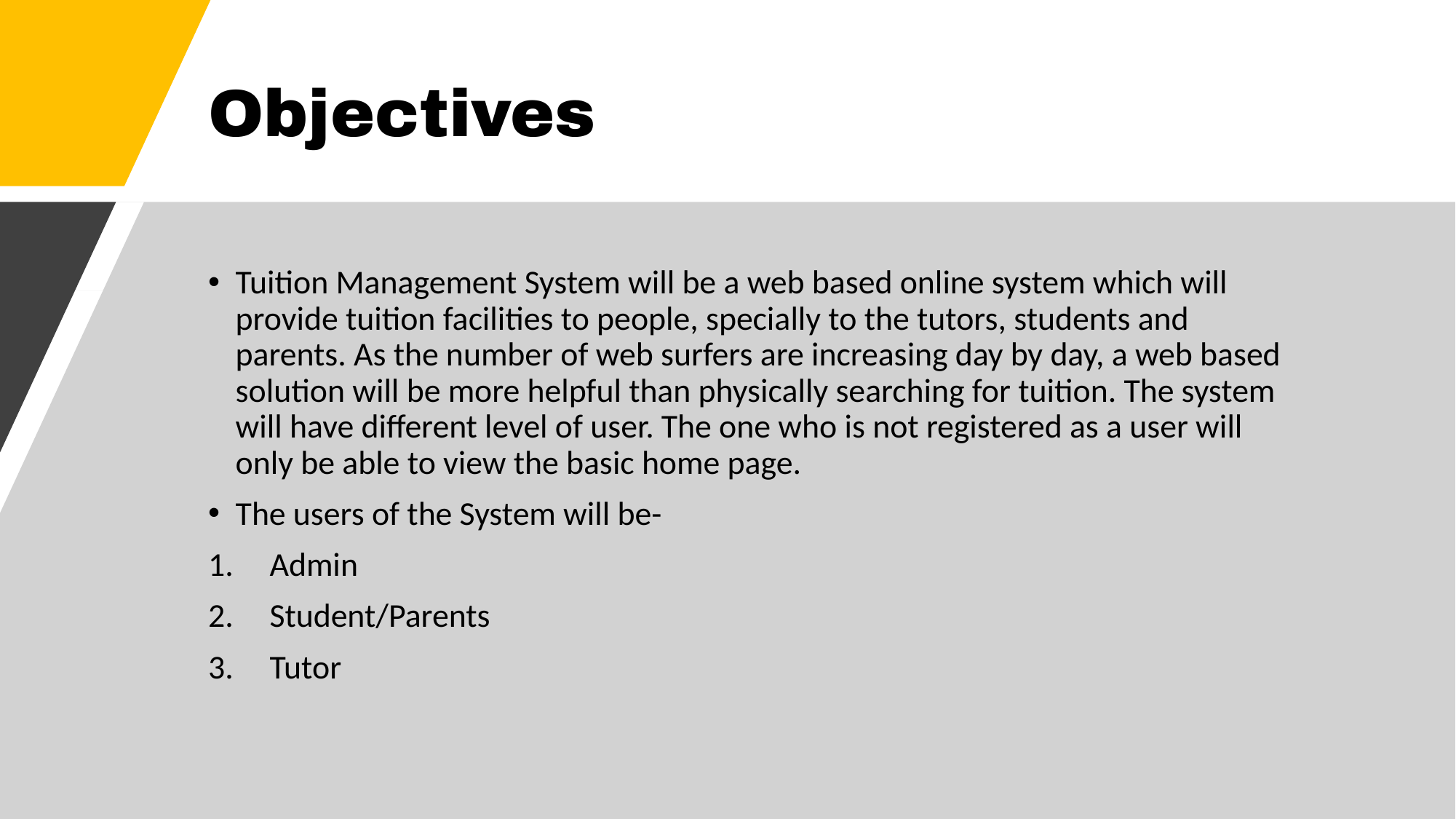

# Objectives

Tuition Management System will be a web based online system which will provide tuition facilities to people, specially to the tutors, students and parents. As the number of web surfers are increasing day by day, a web based solution will be more helpful than physically searching for tuition. The system will have different level of user. The one who is not registered as a user will only be able to view the basic home page.
The users of the System will be-
Admin
Student/Parents
Tutor